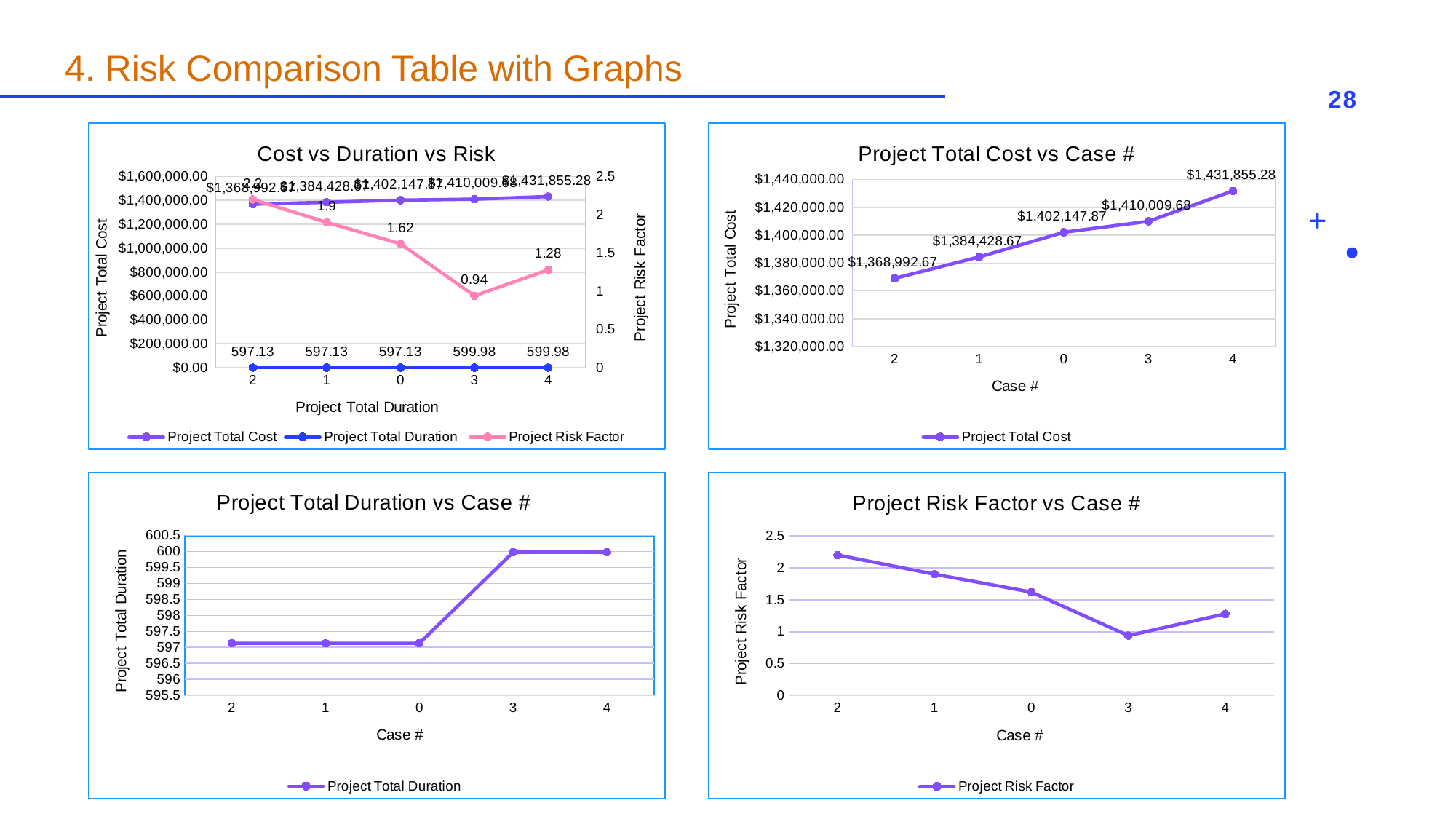

# 4. Risk Comparison Table with Graphs
28

### Chart: Cost vs Duration vs Risk

| Category | Project Total Cost | Project Total Duration  | Project Risk Factor |
|---|---|---|---|
| 2 | 1368992.67 | 597.13 | 2.2 |
| 1 | 1384428.67 | 597.13 | 1.9 |
| 0 | 1402147.87 | 597.13 | 1.62 |
| 3 | 1410009.68 | 599.98 | 0.94 |
| 4 | 1431855.28 | 599.98 | 1.28 |

### Chart: Project Total Cost vs Case #

| Category | Project Total Cost |
|---|---|
| 2 | 1368992.67 |
| 1 | 1384428.67 |
| 0 | 1402147.87 |
| 3 | 1410009.68 |
| 4 | 1431855.28 |

### Chart: Project Total Duration vs Case #

| Category | Project Total Duration  |
|---|---|
| 2 | 597.13 |
| 1 | 597.13 |
| 0 | 597.13 |
| 3 | 599.98 |
| 4 | 599.98 |

### Chart: Project Risk Factor vs Case #

| Category | Project Risk Factor |
|---|---|
| 2 | 2.2 |
| 1 | 1.9 |
| 0 | 1.62 |
| 3 | 0.94 |
| 4 | 1.28 |